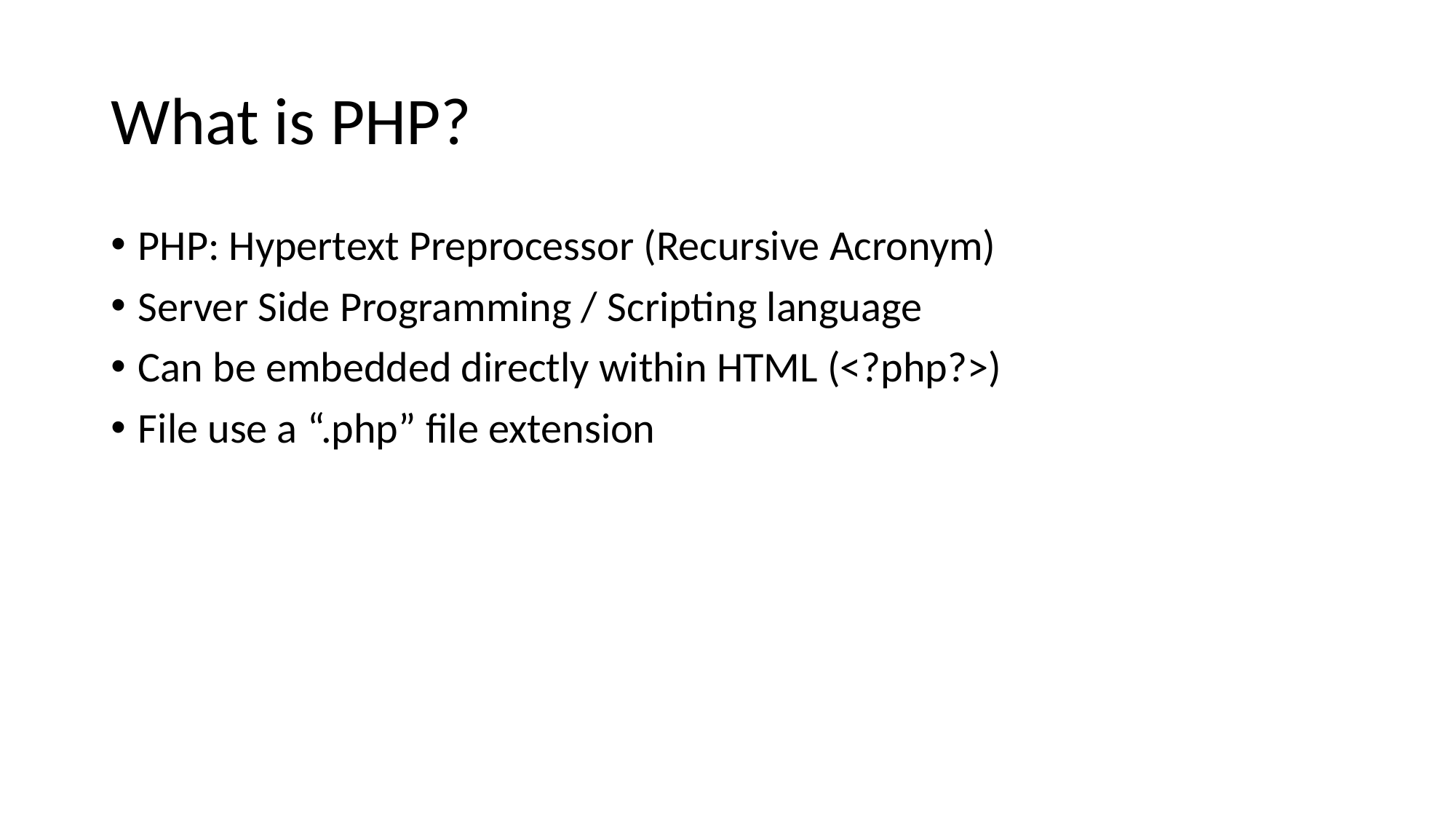

# What is PHP?
PHP: Hypertext Preprocessor (Recursive Acronym)
Server Side Programming / Scripting language
Can be embedded directly within HTML (<?php?>)
File use a “.php” file extension